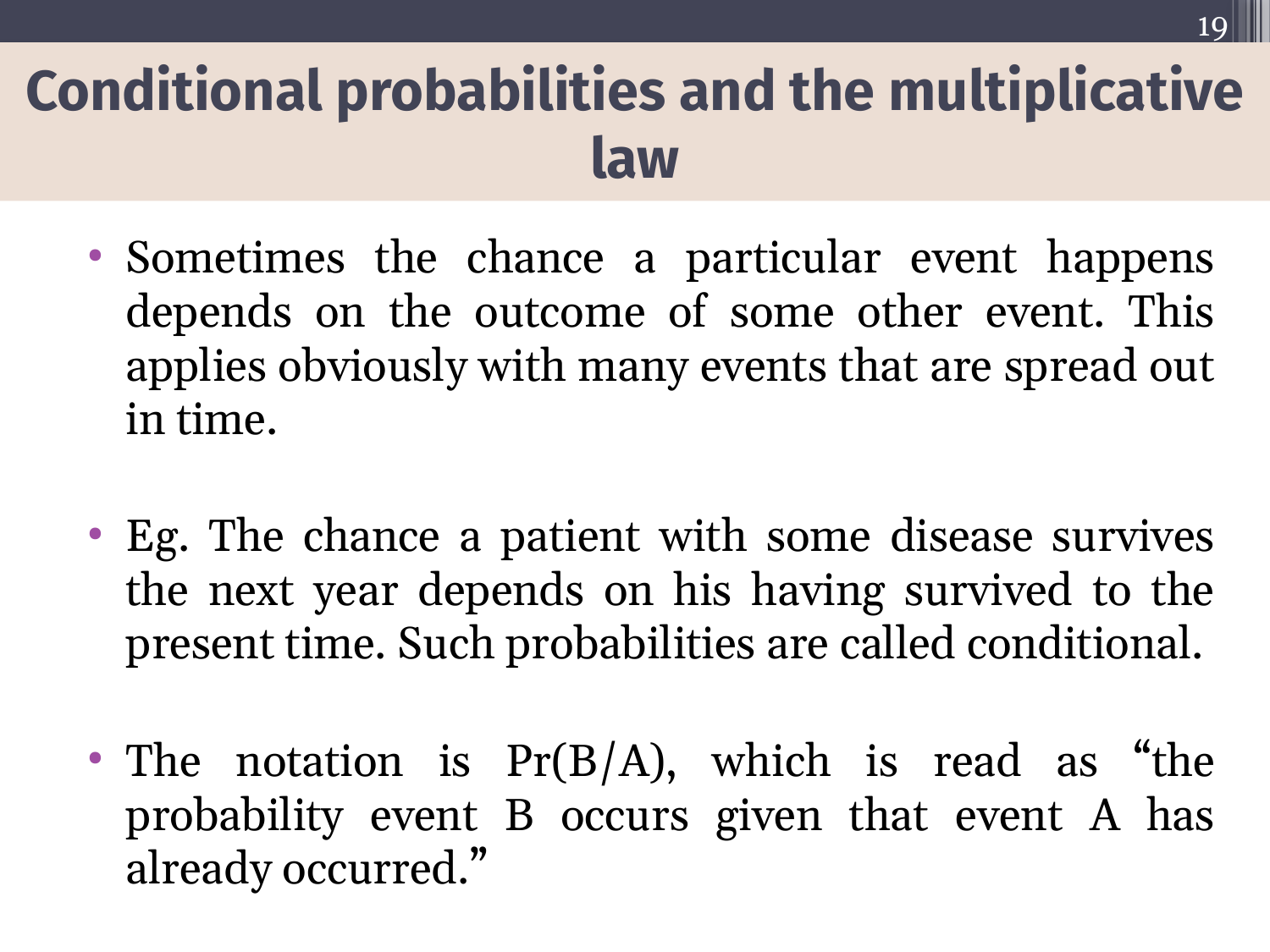

19
# Conditional probabilities and the multiplicative law
Sometimes the chance a particular event happens depends on the outcome of some other event. This applies obviously with many events that are spread out in time.

Eg. The chance a patient with some disease survives the next year depends on his having survived to the present time. Such probabilities are called conditional.

The notation is Pr(B/A), which is read as “the probability event B occurs given that event A has already occurred.”